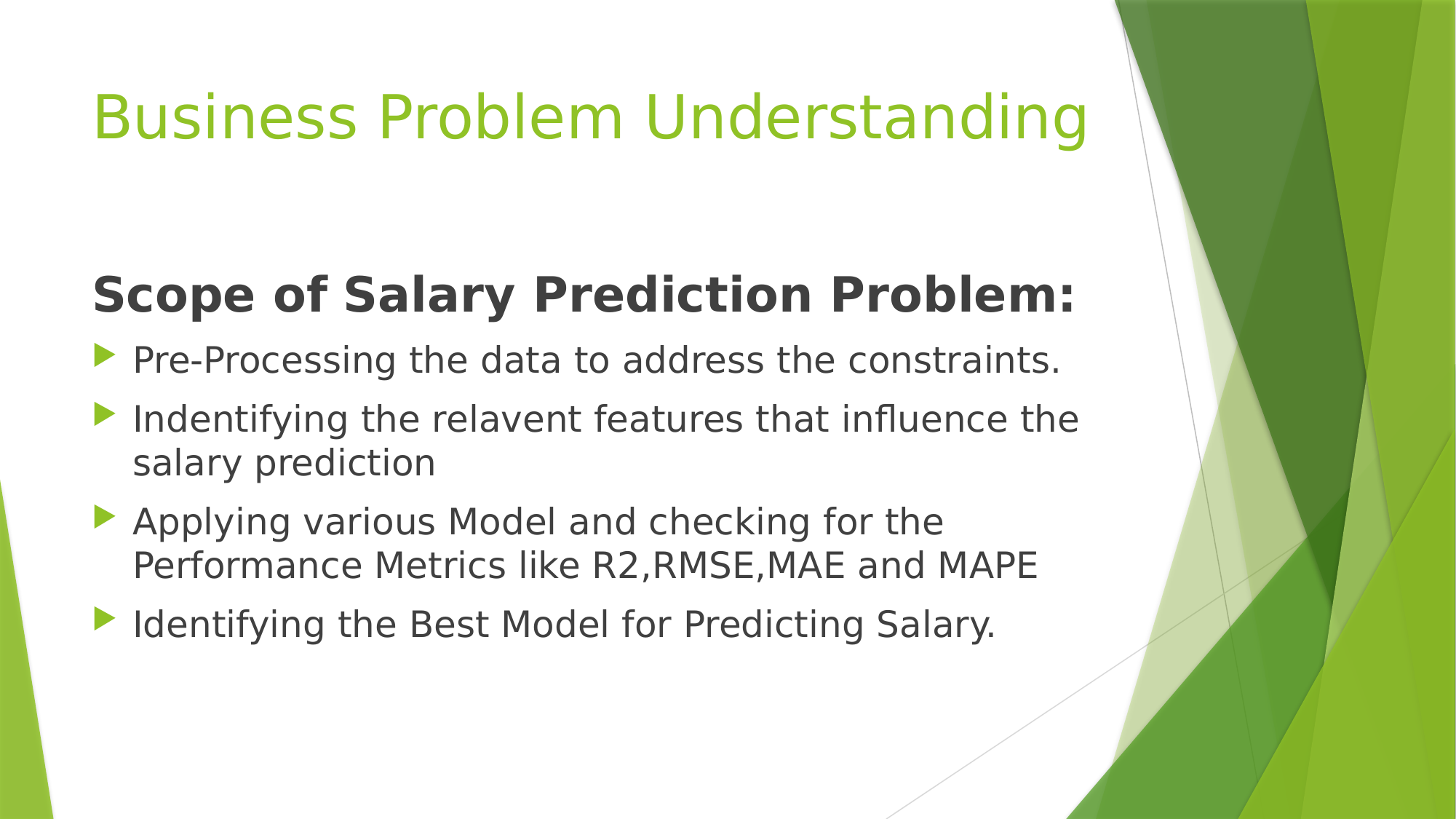

# Business Problem Understanding
Scope of Salary Prediction Problem:
Pre-Processing the data to address the constraints.
Indentifying the relavent features that influence the salary prediction
Applying various Model and checking for the Performance Metrics like R2,RMSE,MAE and MAPE
Identifying the Best Model for Predicting Salary.